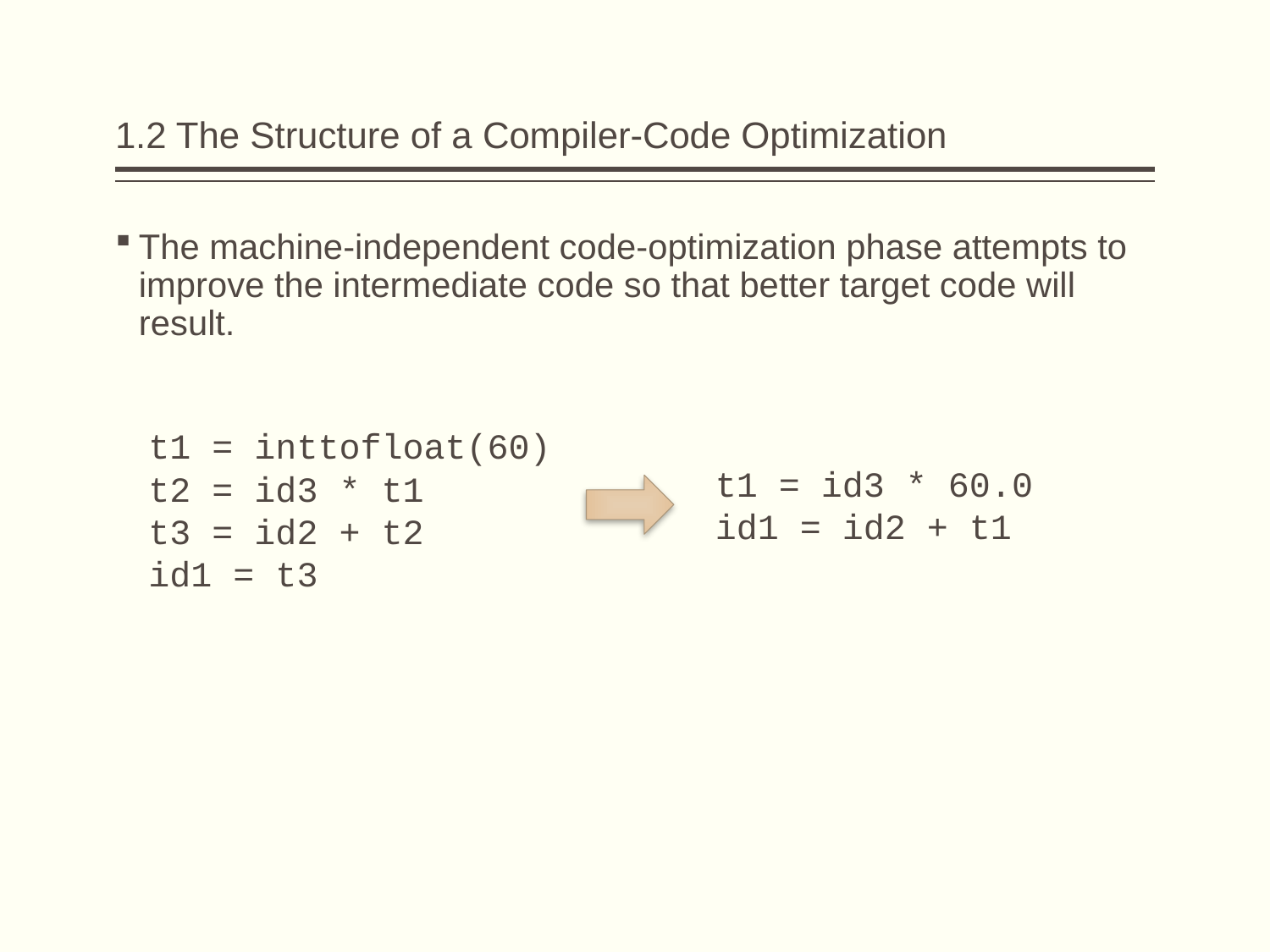

# 1.2 The Structure of a Compiler-Code Optimization
The machine-independent code-optimization phase attempts to improve the intermediate code so that better target code will result.
t1 = inttofloat(60)
t2 = id3 * t1
t3 = id2 + t2
id1 = t3
t1 = id3 * 60.0
id1 = id2 + t1